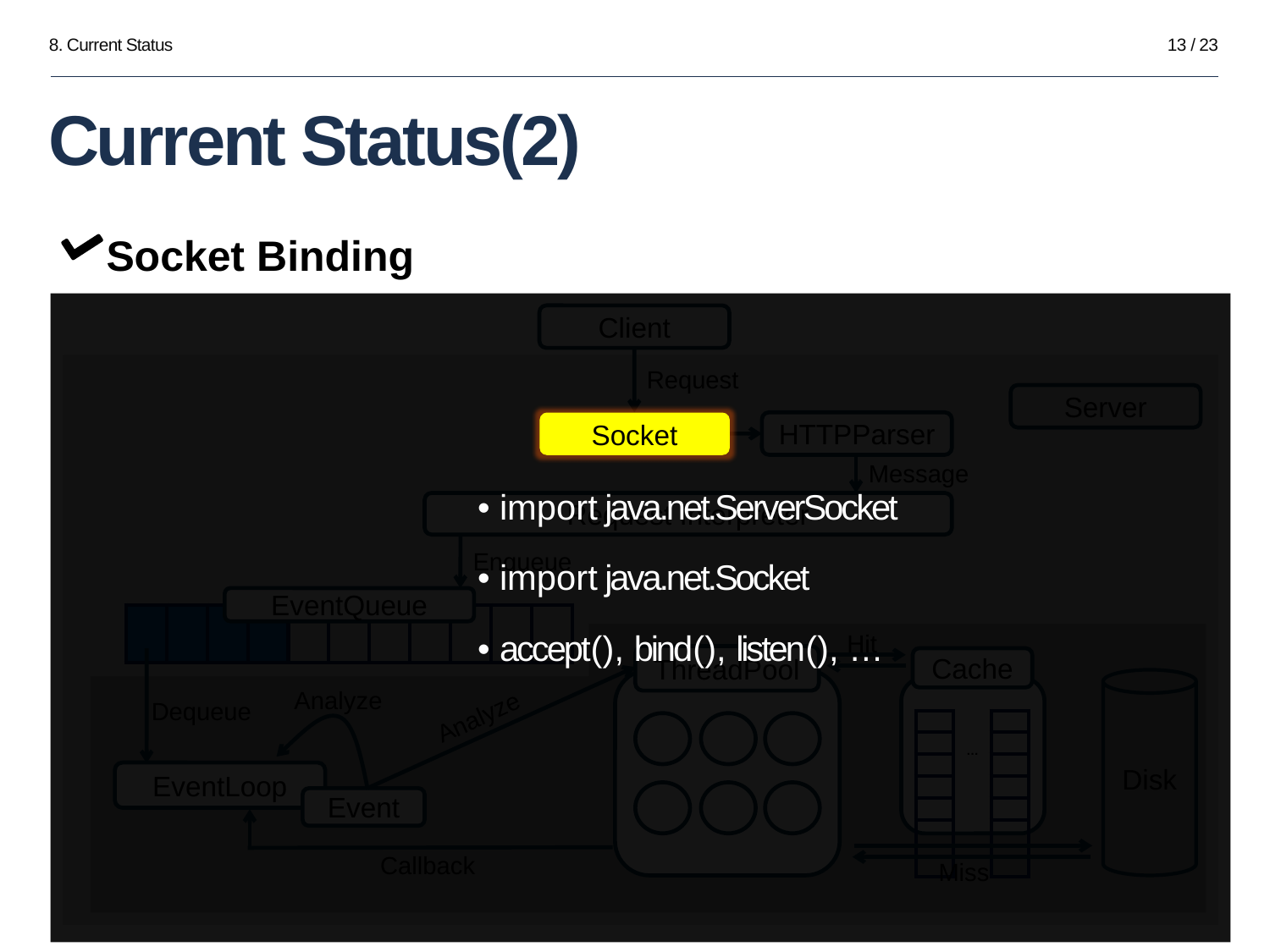

8. Current Status
13 / 23
# Current Status(2)
    Socket Binding

Client

Request
Server
HTTPParser
Socket
Message
• import java.net.ServerSocket
• import java.net.Socket
• accept(), bind(), listen(), …

Request Interpreter
Enqueue
EventQueue
|  |  |  |  |  |  |  |  |  |  |  |
| --- | --- | --- | --- | --- | --- | --- | --- | --- | --- | --- |
Hit

ThreadPool
Cache

Disk
Analyze

Analyze
Dequeue
|  | … |  |
| --- | --- | --- |
|  |  |  |
|  |  |  |
|  |  |  |
|  |  |  |
|  |  |  |

EventLoop

Event
Callback
Miss